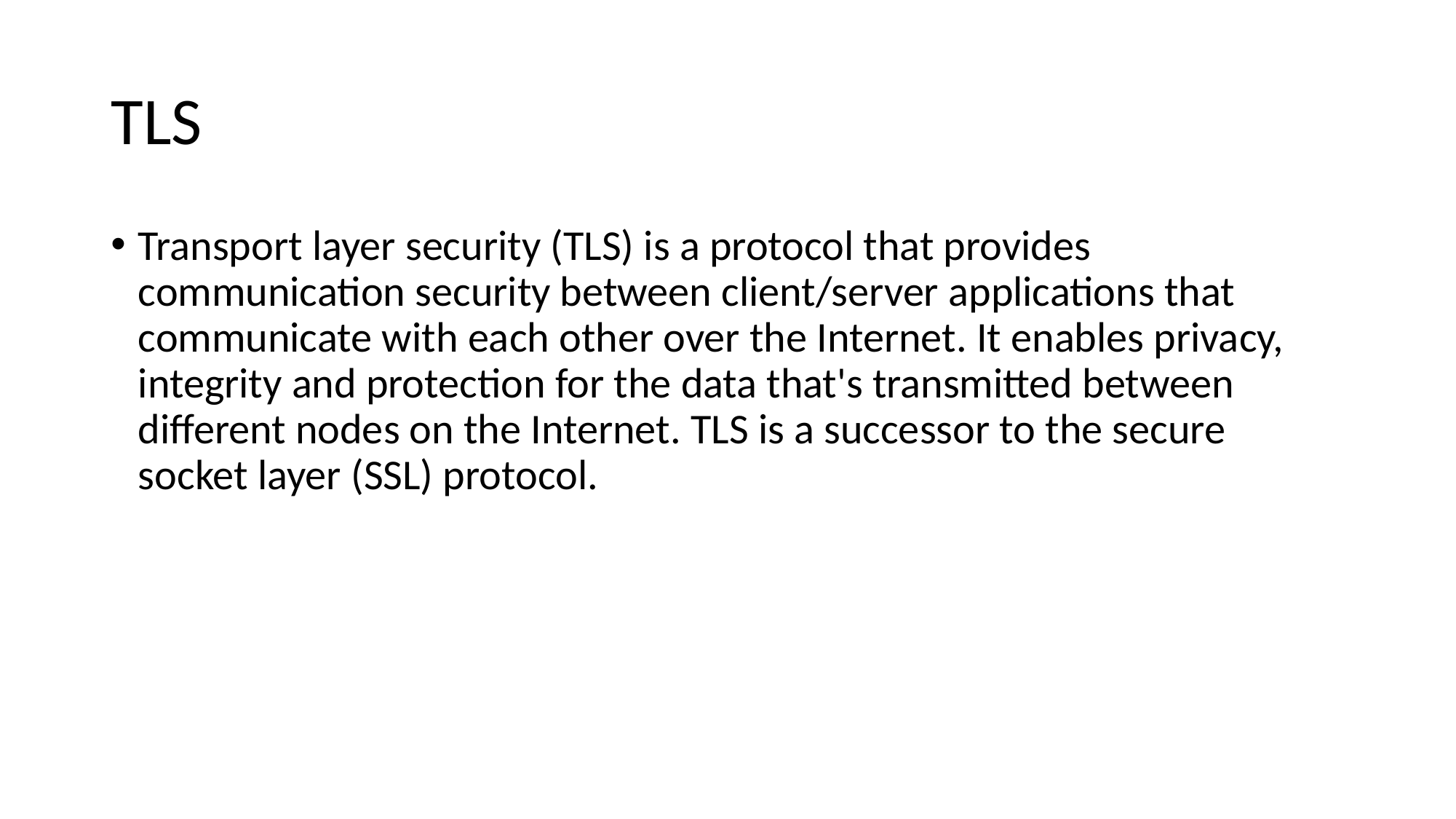

# TLS
Transport layer security (TLS) is a protocol that provides communication security between client/server applications that communicate with each other over the Internet. It enables privacy, integrity and protection for the data that's transmitted between different nodes on the Internet. TLS is a successor to the secure socket layer (SSL) protocol.